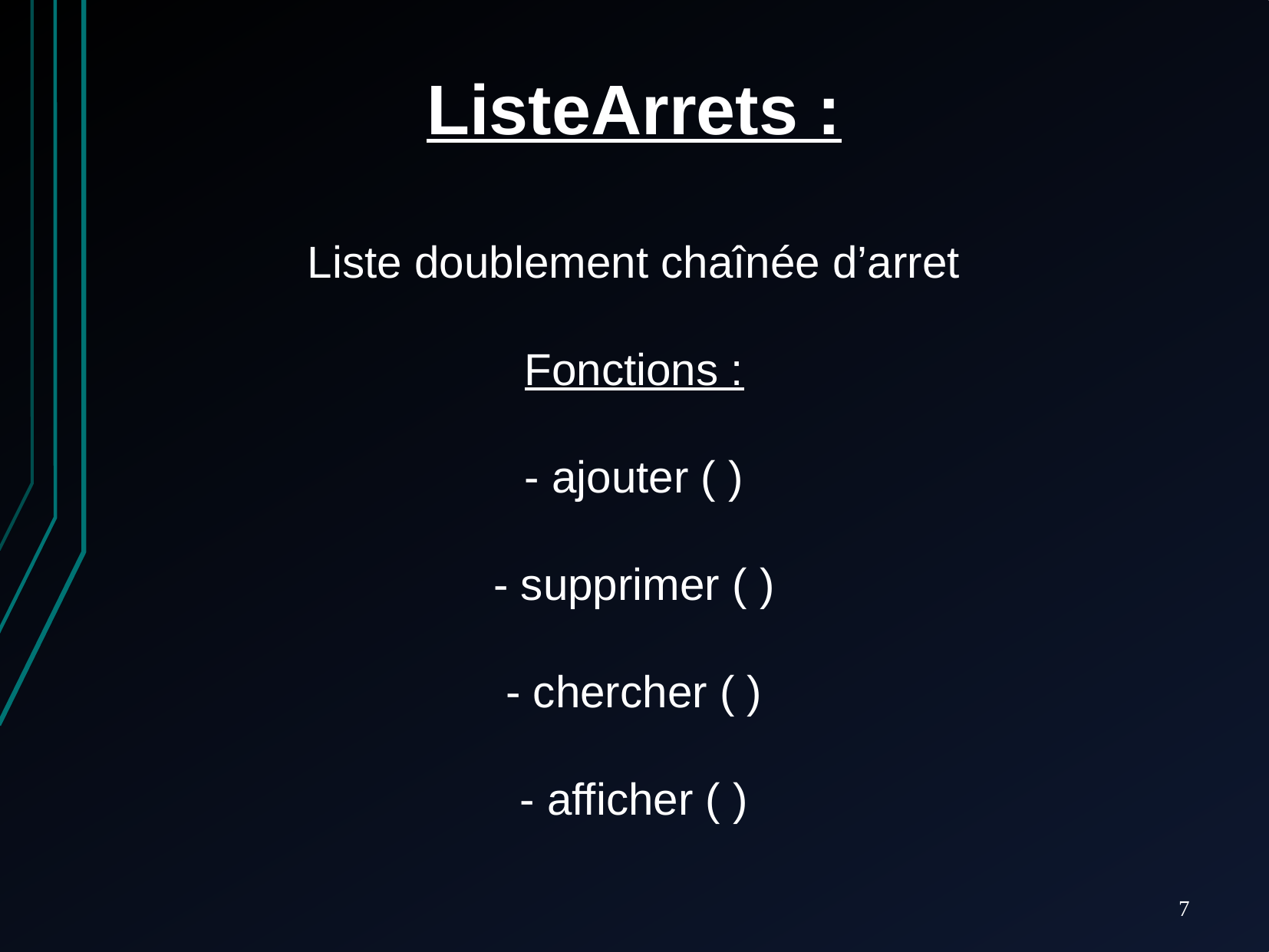

ListeArrets :

Liste doublement chaînée d’arret

Fonctions :

- ajouter ( )

- supprimer ( )

- chercher ( )

- afficher ( )

7